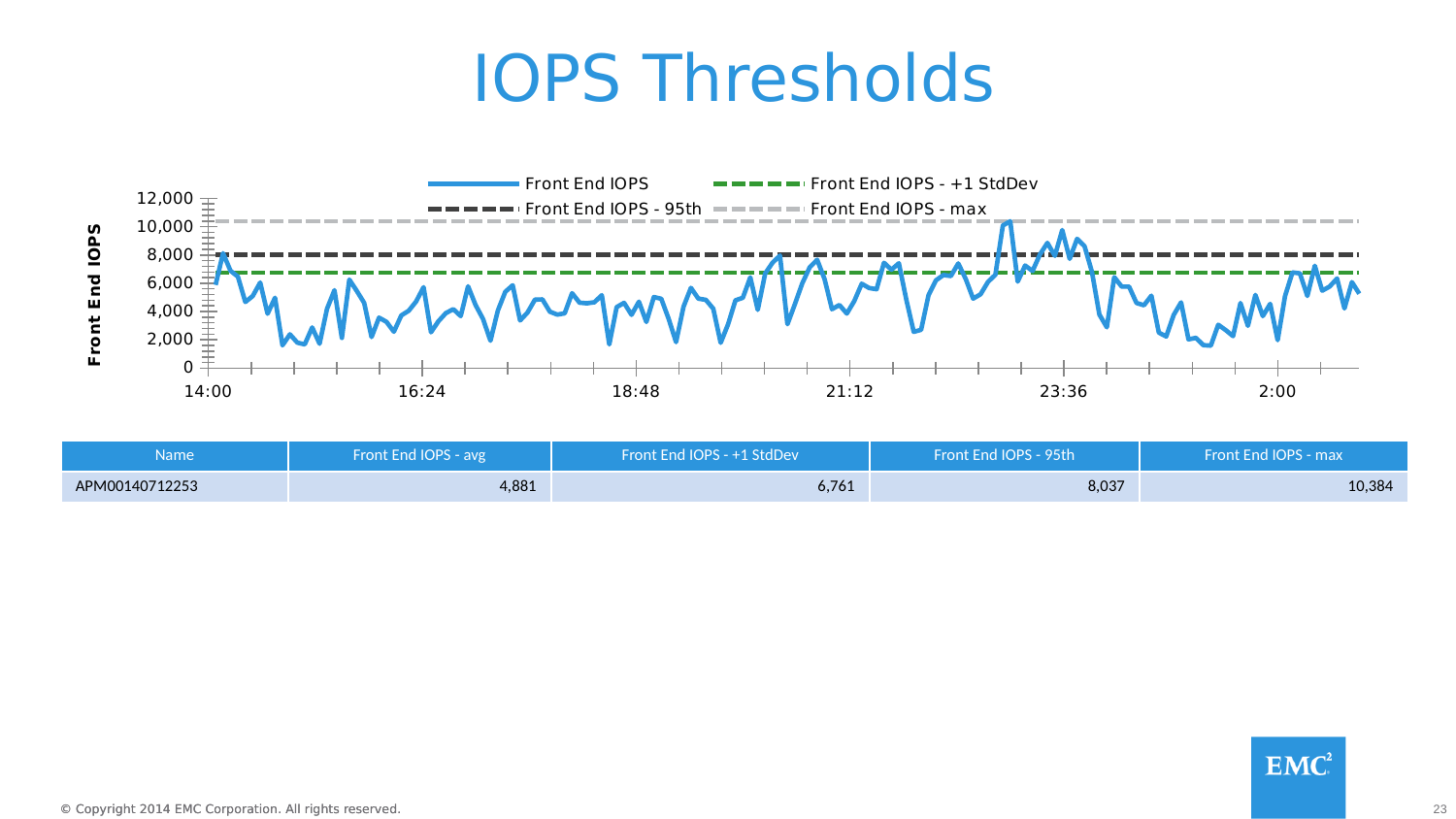

# IOPS Thresholds

### Chart

| Category | Front End IOPS | Front End IOPS - +1 StdDev | Front End IOPS - 95th | Front End IOPS - max |
|---|---|---|---|---|
| Name | Front End IOPS - avg | Front End IOPS - +1 StdDev | Front End IOPS - 95th | Front End IOPS - max |
| --- | --- | --- | --- | --- |
| APM00140712253 | 4,881 | 6,761 | 8,037 | 10,384 |